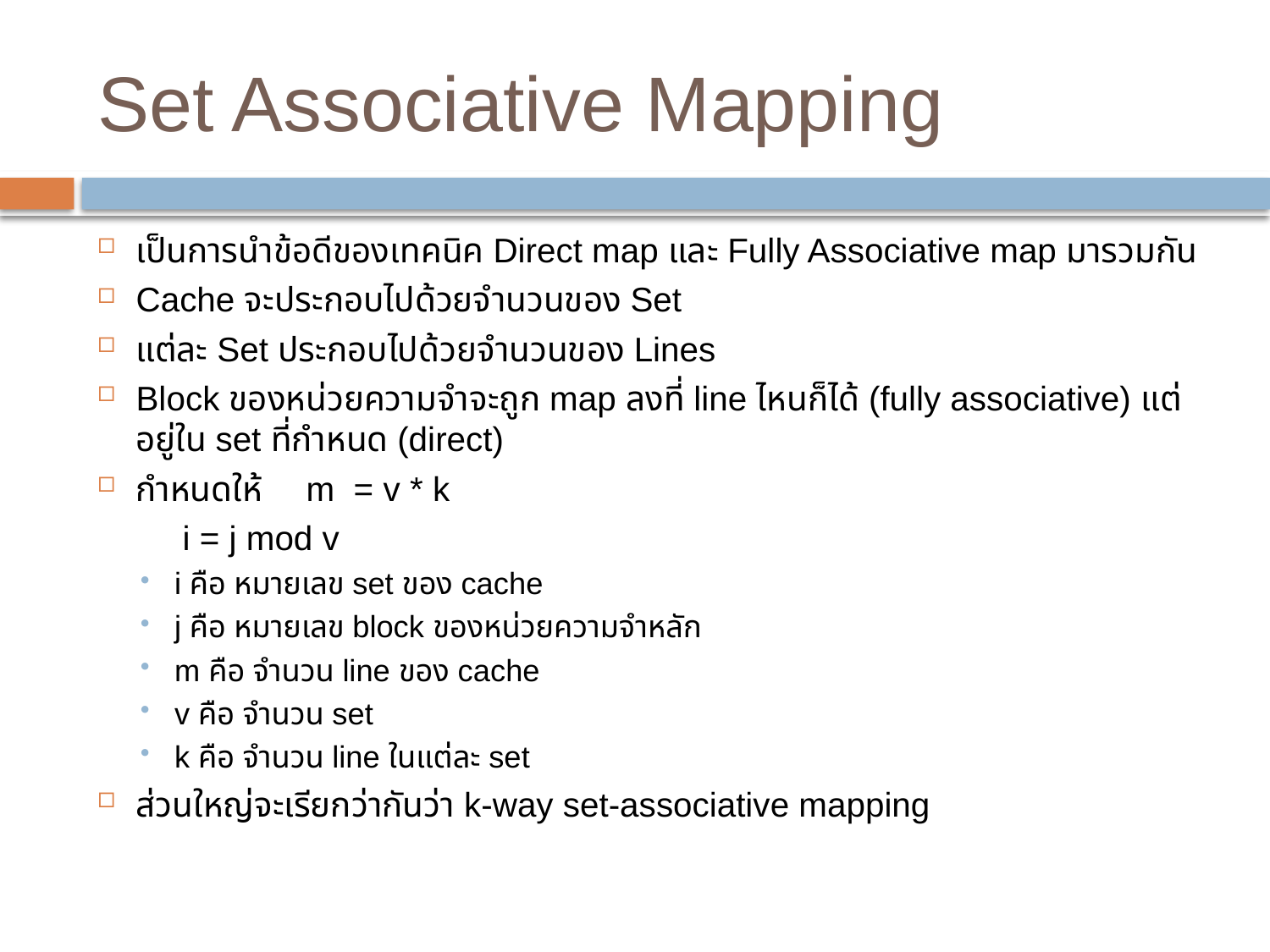

# Set Associative Mapping
เป็นการนำข้อดีของเทคนิค Direct map และ Fully Associative map มารวมกัน
Cache จะประกอบไปด้วยจำนวนของ Set
แต่ละ Set ประกอบไปด้วยจำนวนของ Lines
Block ของหน่วยความจำจะถูก map ลงที่ line ไหนก็ได้ (fully associative) แต่อยู่ใน set ที่กำหนด (direct)
กำหนดให้   	m  = v * k
		i = j mod v
i คือ หมายเลข set ของ cache
j คือ หมายเลข block ของหน่วยความจำหลัก
m คือ จำนวน line ของ cache
v คือ จำนวน set
k คือ จำนวน line ในแต่ละ set
ส่วนใหญ่จะเรียกว่ากันว่า k-way set-associative mapping